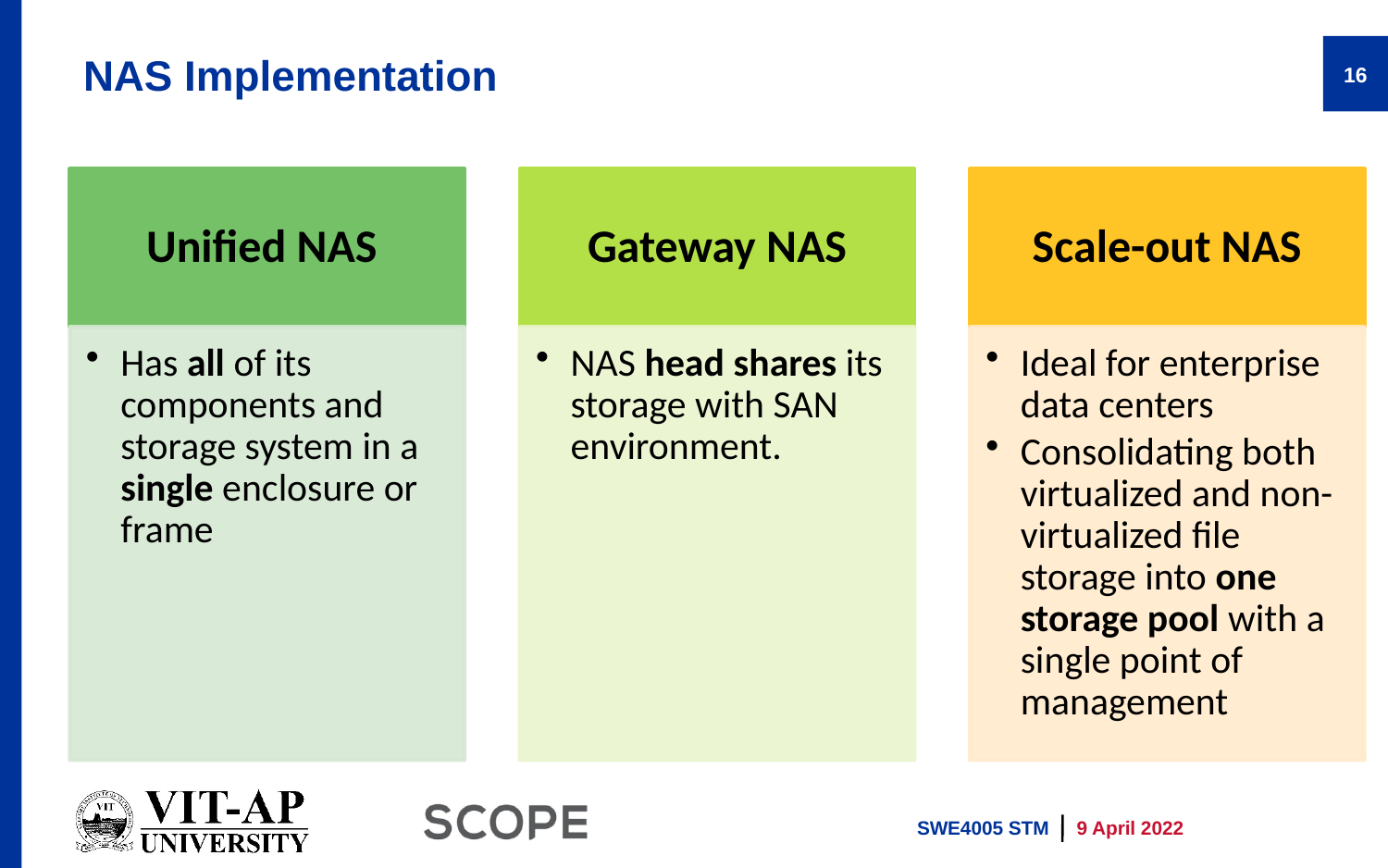

# NAS Implementation
16
Unified NAS
Has all of its components and storage system in a single enclosure or frame
Gateway NAS
NAS head shares its storage with SAN environment.
Scale-out NAS
Ideal for enterprise data centers
Consolidating both virtualized and non-virtualized file storage into one storage pool with a single point of management
SWE4005 STM
9 April 2022